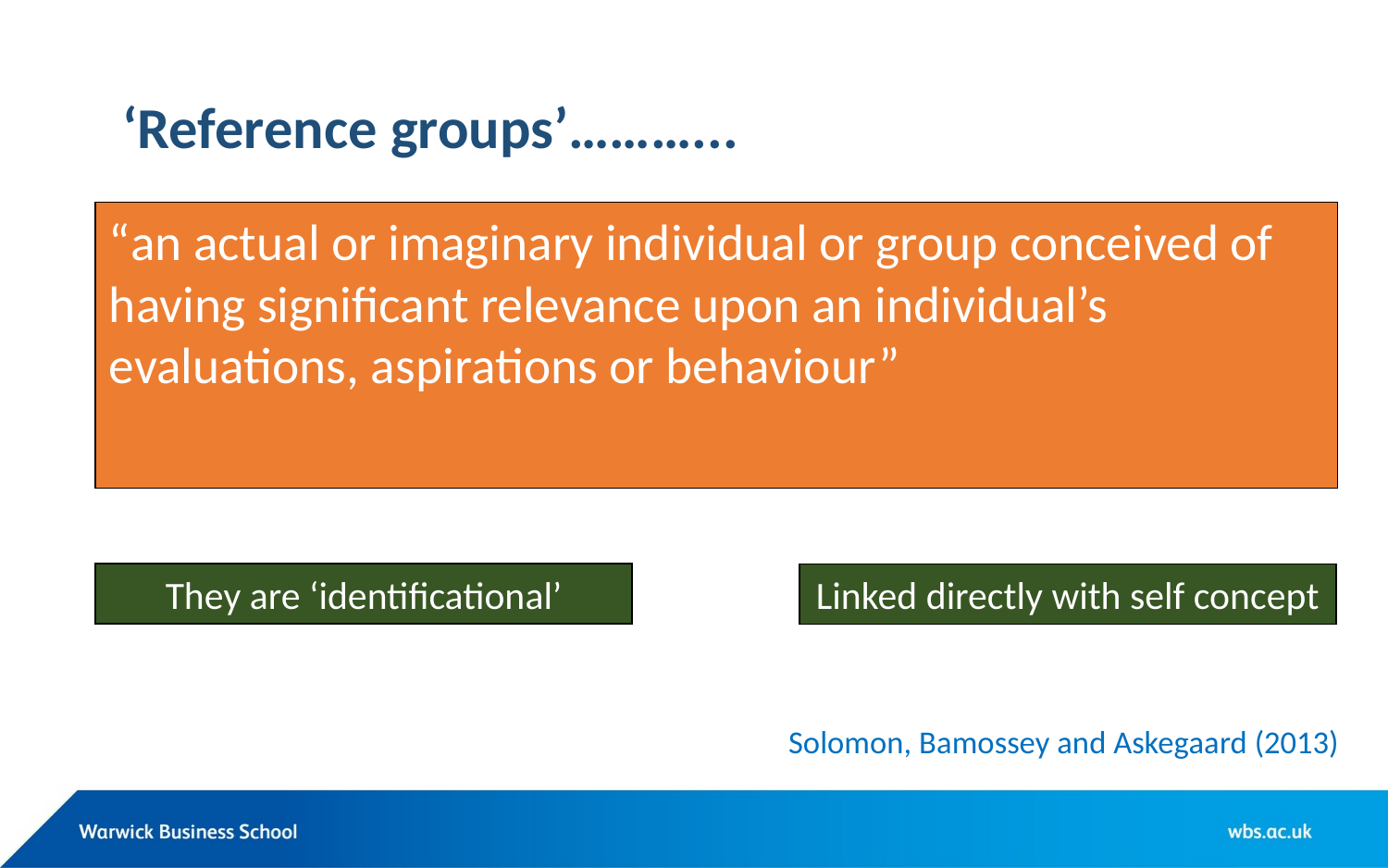

# ‘Reference groups’………...
“an actual or imaginary individual or group conceived of having significant relevance upon an individual’s evaluations, aspirations or behaviour”

They are ‘identificational’
Linked directly with self concept

Solomon, Bamossey and Askegaard (2013)